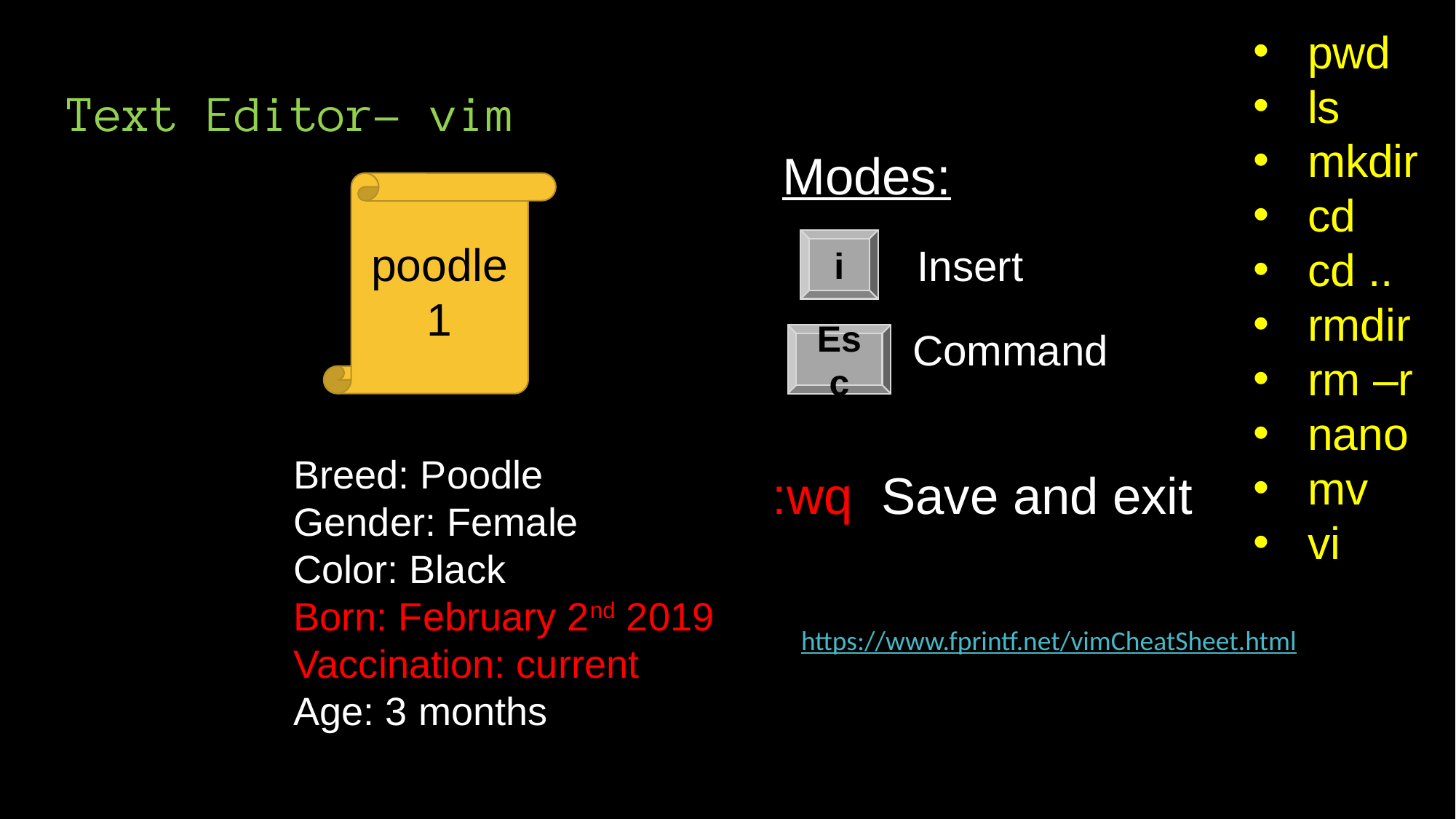

# Text Editor- vim
pwd
ls
mkdir
cd
cd ..
rmdir
rm –r
nano
mv
vi
Modes:
poodle1
i
Insert
Command
Esc
Breed: Poodle
Gender: Female
Color: Black
Born: February 2nd 2019
Vaccination: current
Age: 3 months
:wq  Save and exit
https://www.fprintf.net/vimCheatSheet.html